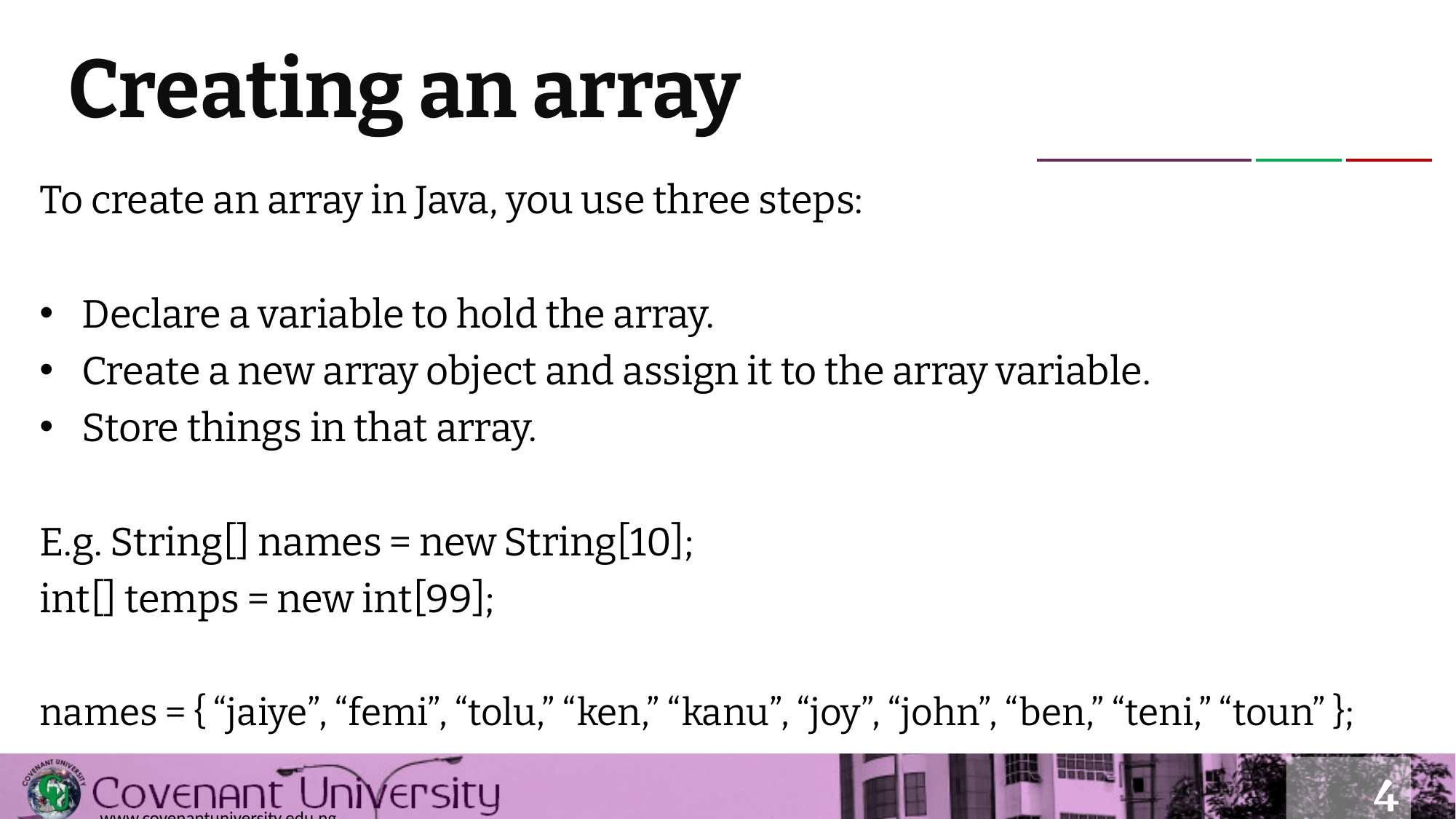

# Creating an array
To create an array in Java, you use three steps:

Declare a variable to hold the array.
Create a new array object and assign it to the array variable.
Store things in that array.

E.g. String[] names = new String[10];
int[] temps = new int[99];

names = { “jaiye”, “femi”, “tolu,” “ken,” “kanu”, “joy”, “john”, “ben,” “teni,” “toun” };